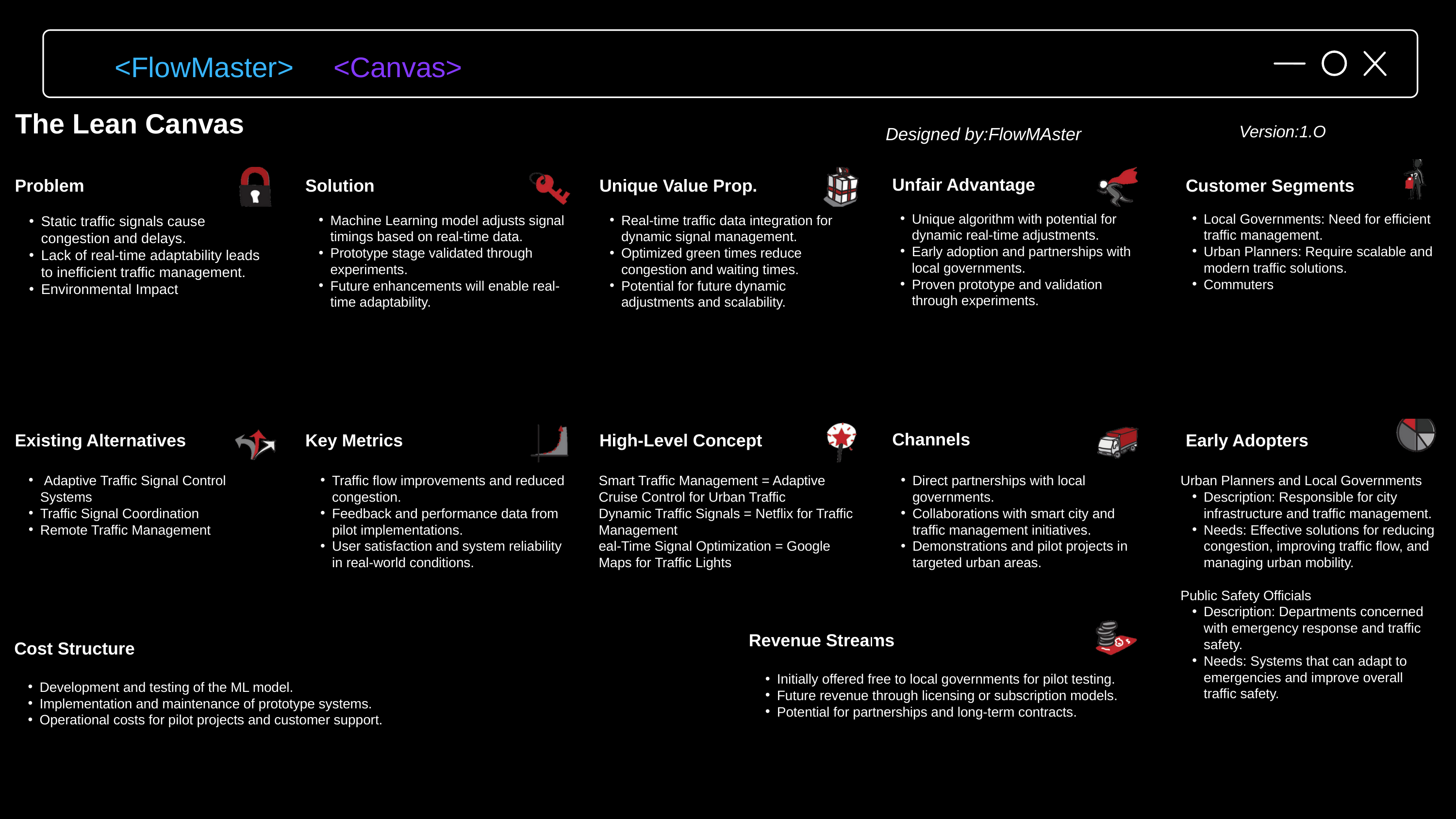

<FlowMaster>     <Canvas>

The Lean Canvas
Version:1.O
Designed by:FlowMAster

Unfair Advantage
Problem
Solution
Unique Value Prop.
Customer Segments

Unique algorithm with potential for dynamic real-time adjustments.
Early adoption and partnerships with local governments.
Proven prototype and validation through experiments.

Local Governments: Need for efficient traffic management.
Urban Planners: Require scalable and modern traffic solutions.
Commuters

Static traffic signals cause congestion and delays.
Lack of real-time adaptability leads to inefficient traffic management.
Environmental Impact

Machine Learning model adjusts signal timings based on real-time data.
Prototype stage validated through experiments.
Future enhancements will enable real-time adaptability.

Real-time traffic data integration for dynamic signal management.
Optimized green times reduce congestion and waiting times.
Potential for future dynamic adjustments and scalability.

Channels
Existing Alternatives
Key Metrics
High-Level Concept
Early Adopters

 Adaptive Traffic Signal Control Systems
Traffic Signal Coordination
Remote Traffic Management

Traffic flow improvements and reduced congestion.
Feedback and performance data from pilot implementations.
User satisfaction and system reliability in real-world conditions.

Smart Traffic Management = Adaptive Cruise Control for Urban Traffic
Dynamic Traffic Signals = Netflix for Traffic Management
eal-Time Signal Optimization = Google Maps for Traffic Lights

Direct partnerships with local governments.
Collaborations with smart city and traffic management initiatives.
Demonstrations and pilot projects in targeted urban areas.

Urban Planners and Local Governments
Description: Responsible for city infrastructure and traffic management.
Needs: Effective solutions for reducing congestion, improving traffic flow, and managing urban mobility.

Public Safety Officials
Description: Departments concerned with emergency response and traffic safety.
Needs: Systems that can adapt to emergencies and improve overall traffic safety.

Revenue Streams

Cost Structure

Initially offered free to local governments for pilot testing.
Future revenue through licensing or subscription models.
Potential for partnerships and long-term contracts.

Development and testing of the ML model.
Implementation and maintenance of prototype systems.
Operational costs for pilot projects and customer support.